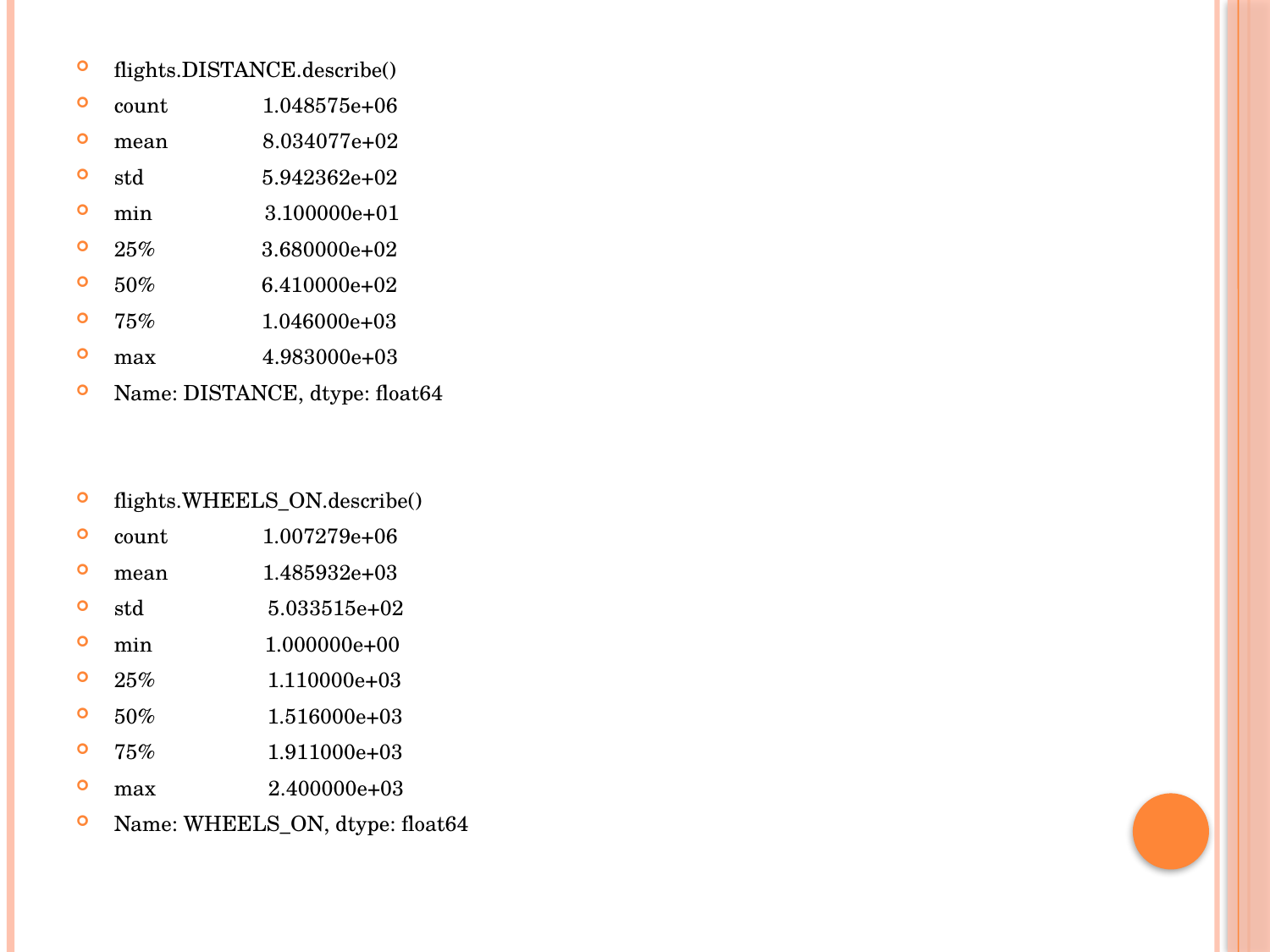

flights.DISTANCE.describe()
count                1.048575e+06
mean                8.034077e+02
std                    5.942362e+02
min                   3.100000e+01
25%                  3.680000e+02
50%                  6.410000e+02
75%                  1.046000e+03
max                  4.983000e+03
Name: DISTANCE, dtype: float64

flights.WHEELS_ON.describe()
count                1.007279e+06
mean                1.485932e+03
std                     5.033515e+02
min                   1.000000e+00
25%                   1.110000e+03
50%                   1.516000e+03
75%                   1.911000e+03
max                   2.400000e+03
Name: WHEELS_ON, dtype: float64